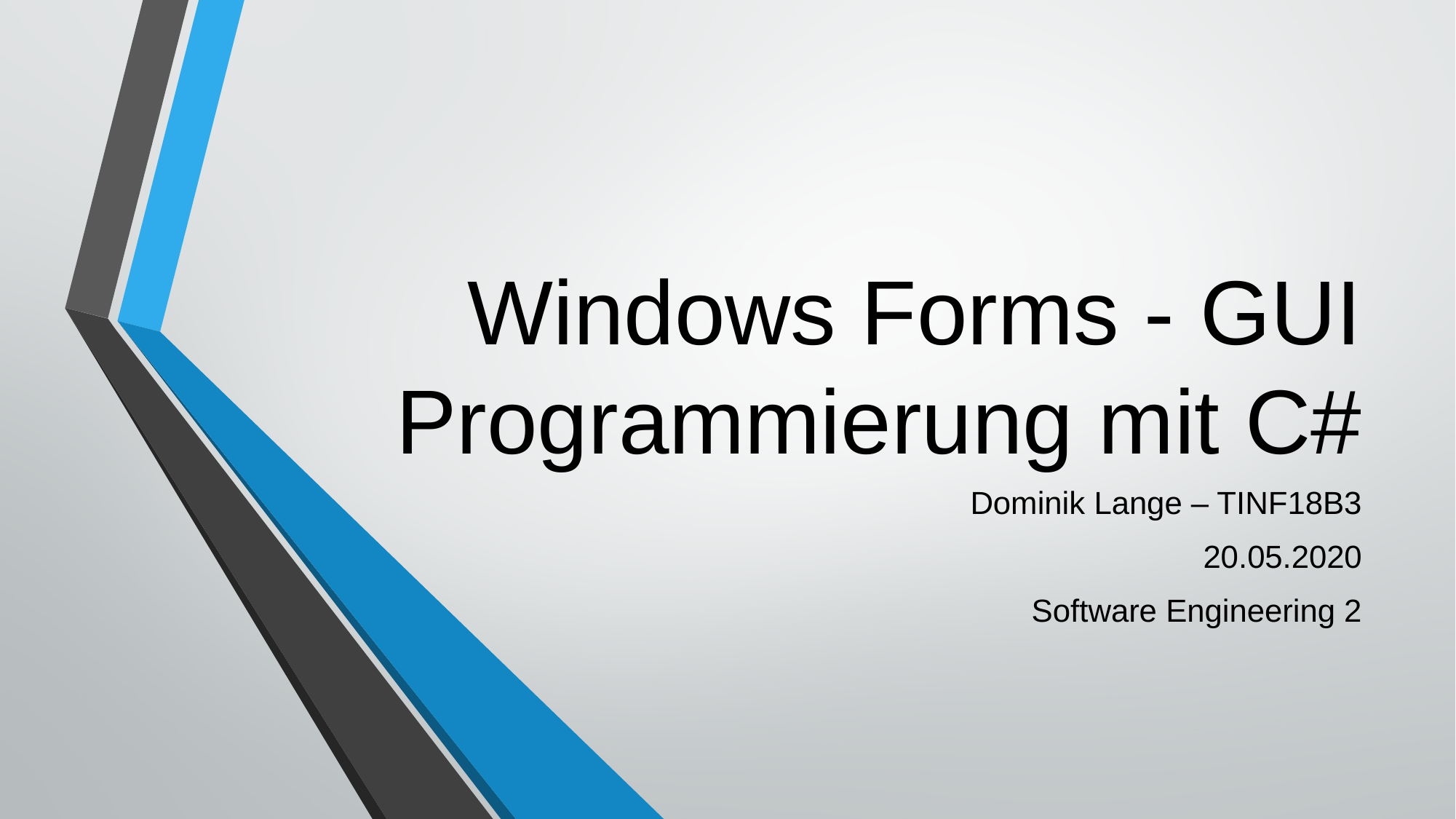

# Windows Forms - GUI Programmierung mit C#
Dominik Lange – TINF18B3
20.05.2020
Software Engineering 2